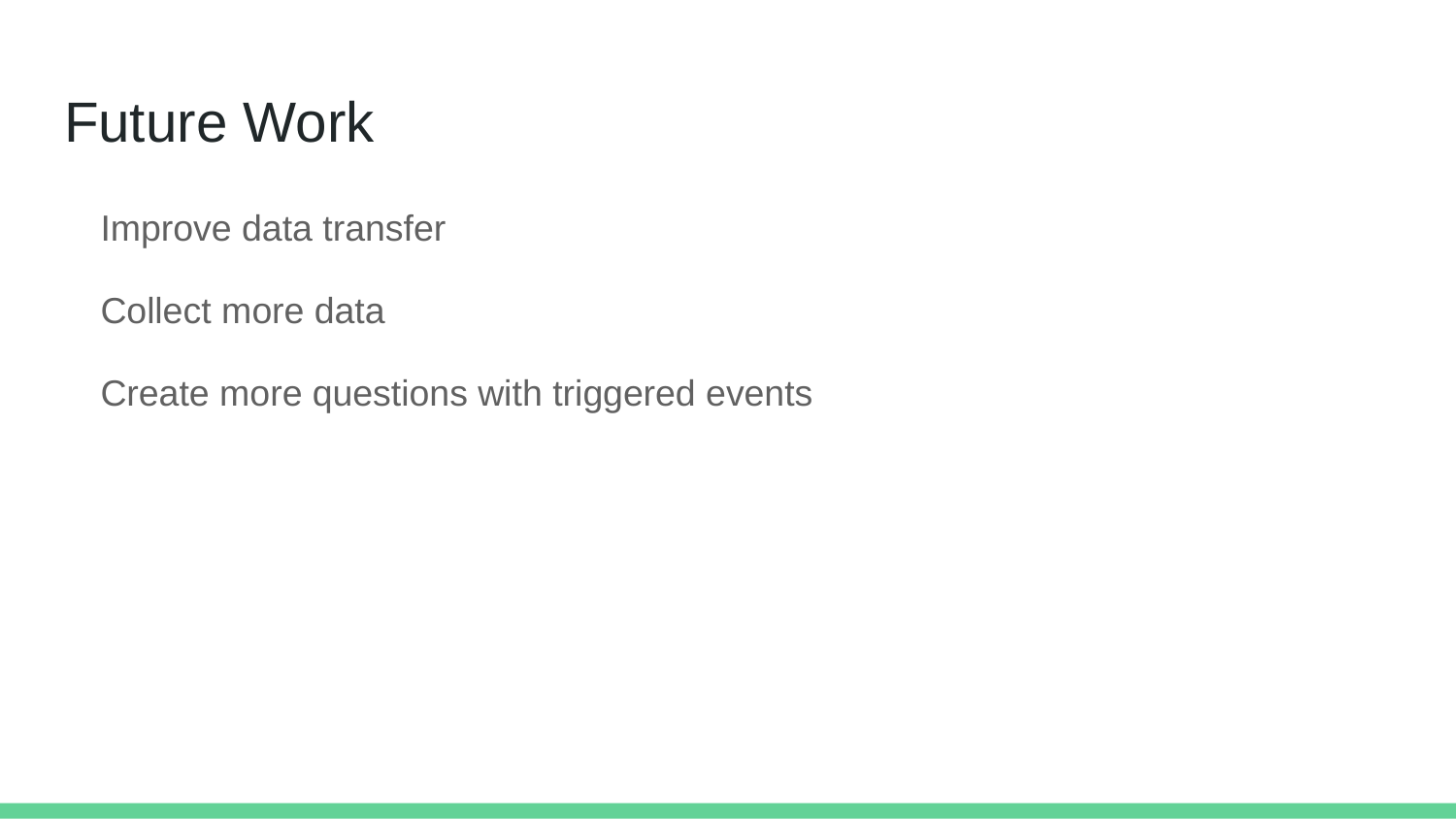

# Future Work
Improve data transfer
Collect more data
Create more questions with triggered events